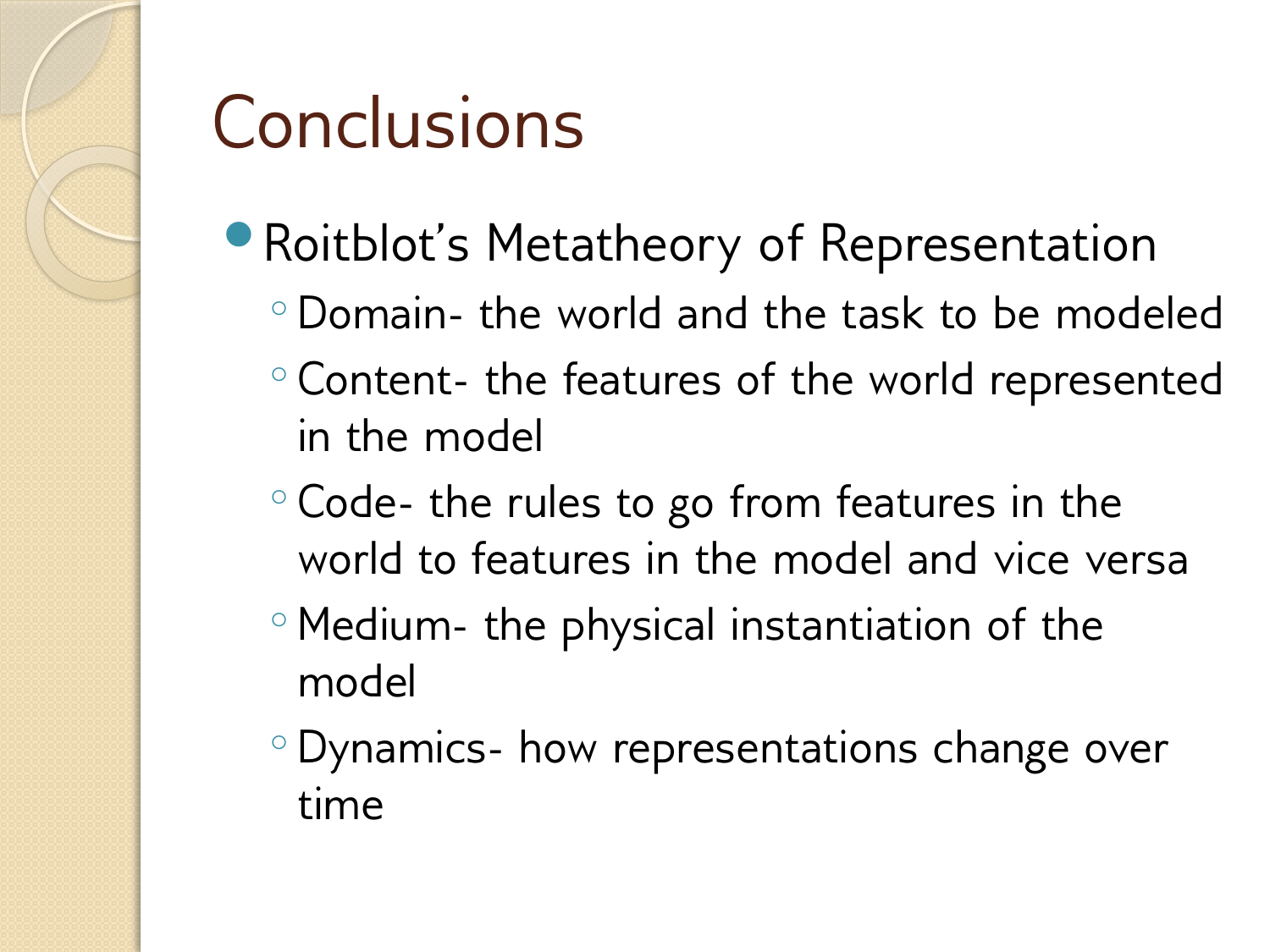

# Conclusions
Roitblot’s Metatheory of Representation
Domain- the world and the task to be modeled
Content- the features of the world represented in the model
Code- the rules to go from features in the world to features in the model and vice versa
Medium- the physical instantiation of the model
Dynamics- how representations change over time